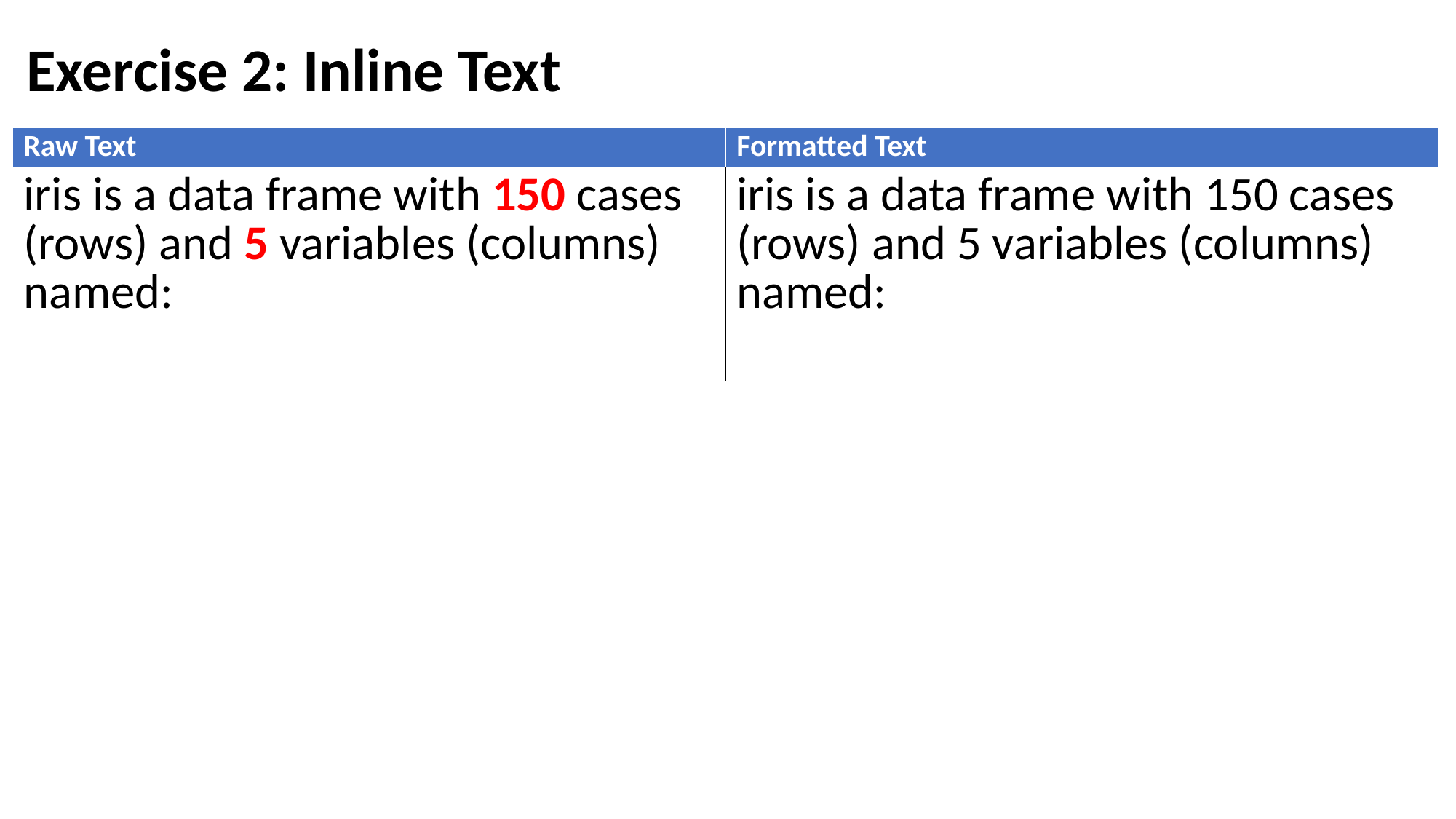

Exercise 2: Inline Text
| Raw Text | Formatted Text |
| --- | --- |
| iris is a data frame with 150 cases (rows) and 5 variables (columns) named: | iris is a data frame with 150 cases (rows) and 5 variables (columns) named: |